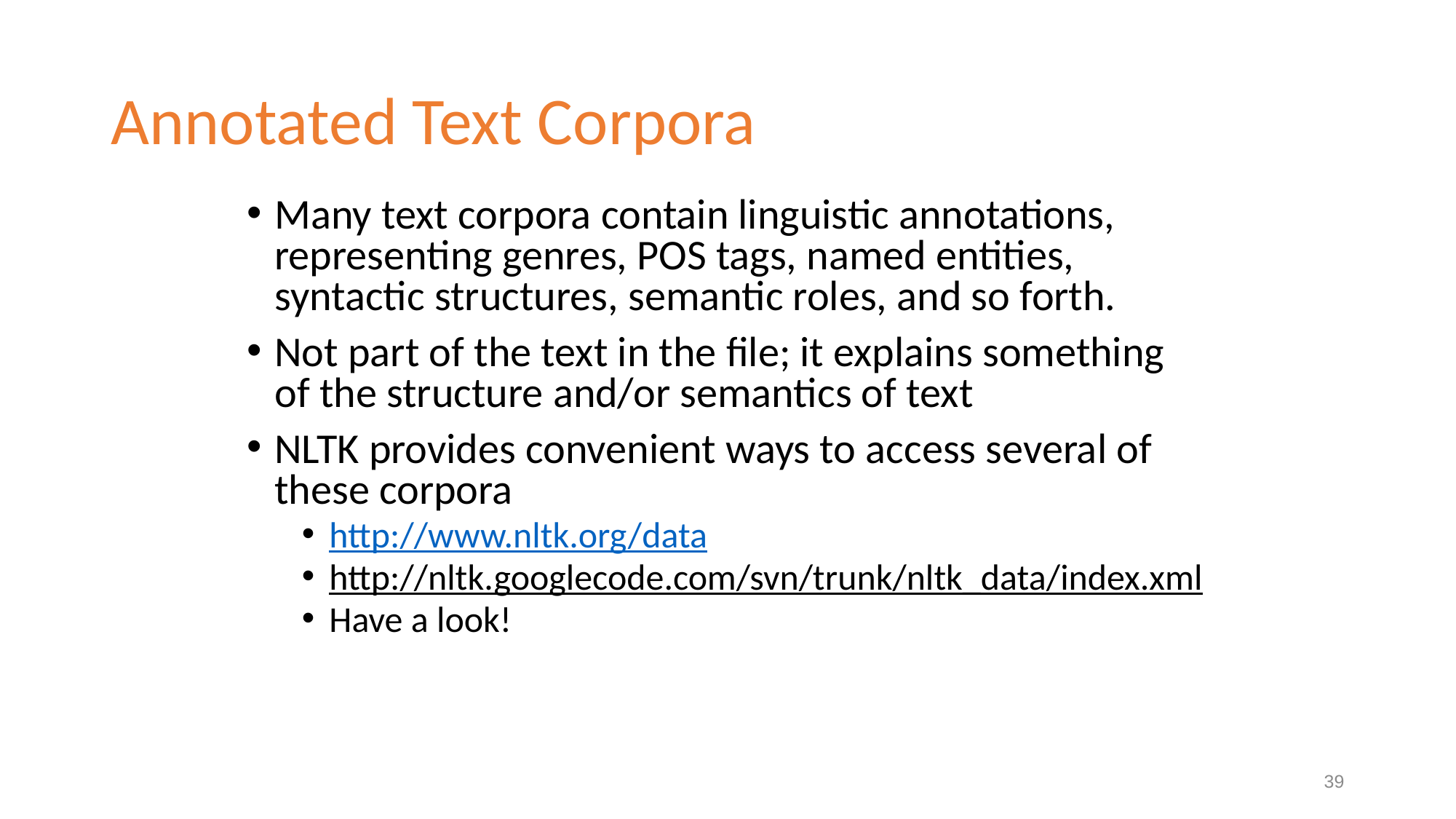

# Annotated Text Corpora
Many text corpora contain linguistic annotations, representing genres, POS tags, named entities, syntactic structures, semantic roles, and so forth.
Not part of the text in the file; it explains something of the structure and/or semantics of text
NLTK provides convenient ways to access several of these corpora
http://www.nltk.org/data
http://nltk.googlecode.com/svn/trunk/nltk_data/index.xml
Have a look!
39